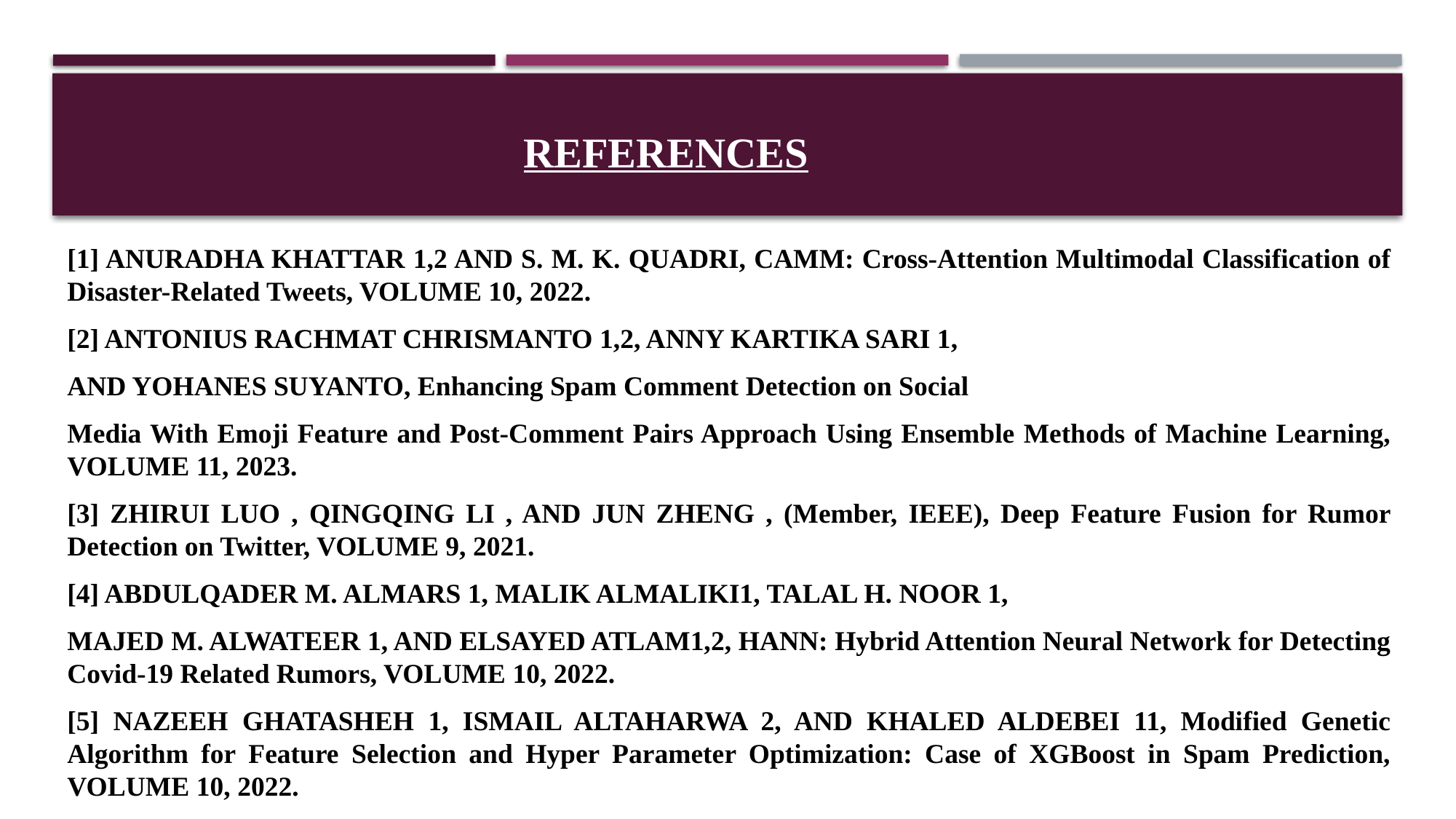

# REFERENCES
[1] ANURADHA KHATTAR 1,2 AND S. M. K. QUADRI, CAMM: Cross-Attention Multimodal Classification of Disaster-Related Tweets, VOLUME 10, 2022.
[2] ANTONIUS RACHMAT CHRISMANTO 1,2, ANNY KARTIKA SARI 1,
AND YOHANES SUYANTO, Enhancing Spam Comment Detection on Social
Media With Emoji Feature and Post-Comment Pairs Approach Using Ensemble Methods of Machine Learning, VOLUME 11, 2023.
[3] ZHIRUI LUO , QINGQING LI , AND JUN ZHENG , (Member, IEEE), Deep Feature Fusion for Rumor Detection on Twitter, VOLUME 9, 2021.
[4] ABDULQADER M. ALMARS 1, MALIK ALMALIKI1, TALAL H. NOOR 1,
MAJED M. ALWATEER 1, AND ELSAYED ATLAM1,2, HANN: Hybrid Attention Neural Network for Detecting Covid-19 Related Rumors, VOLUME 10, 2022.
[5] NAZEEH GHATASHEH 1, ISMAIL ALTAHARWA 2, AND KHALED ALDEBEI 11, Modified Genetic Algorithm for Feature Selection and Hyper Parameter Optimization: Case of XGBoost in Spam Prediction, VOLUME 10, 2022.